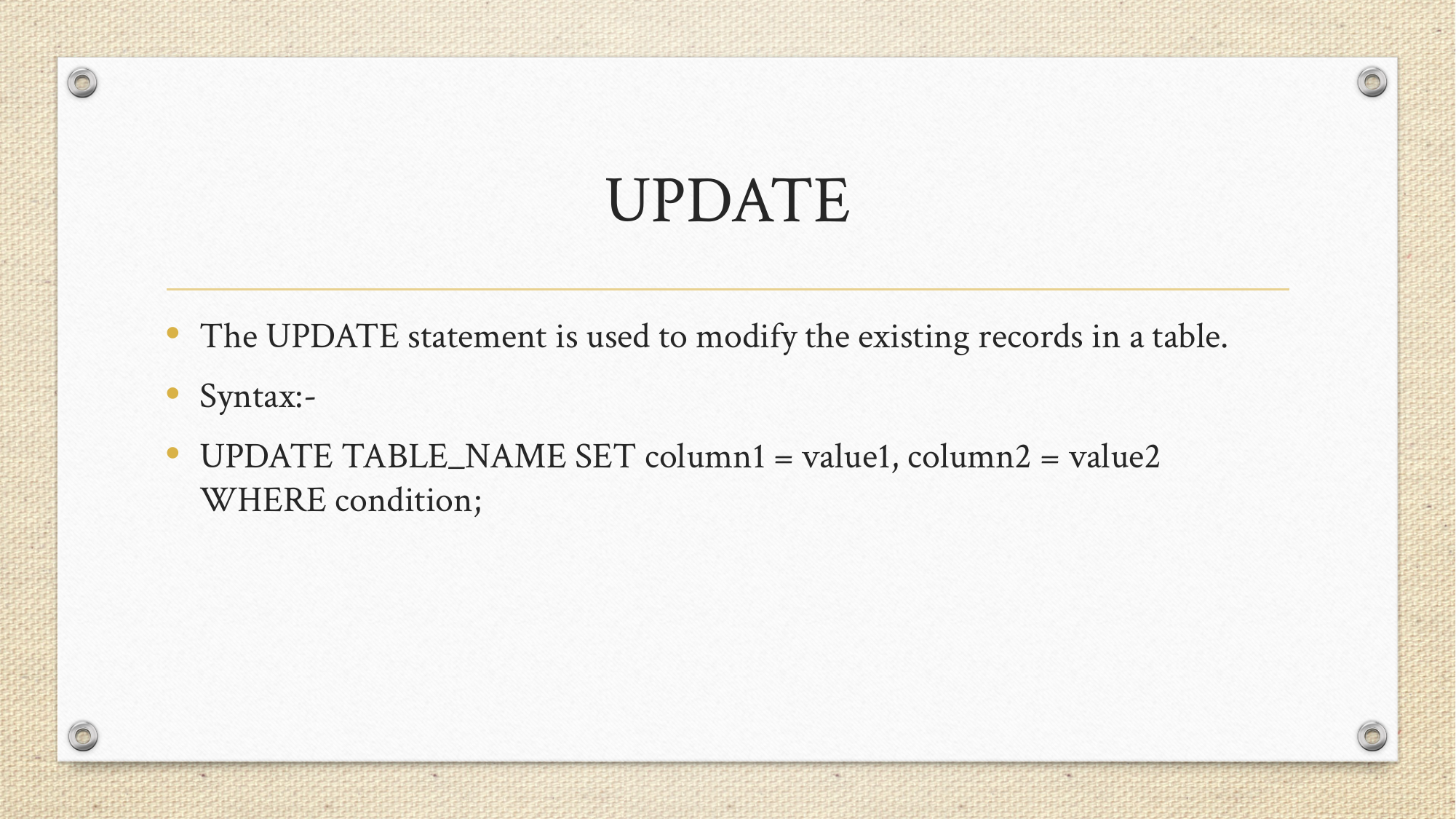

# UPDATE
The UPDATE statement is used to modify the existing records in a table.
Syntax:-
UPDATE TABLE_NAME SET column1 = value1, column2 = value2 WHERE condition;